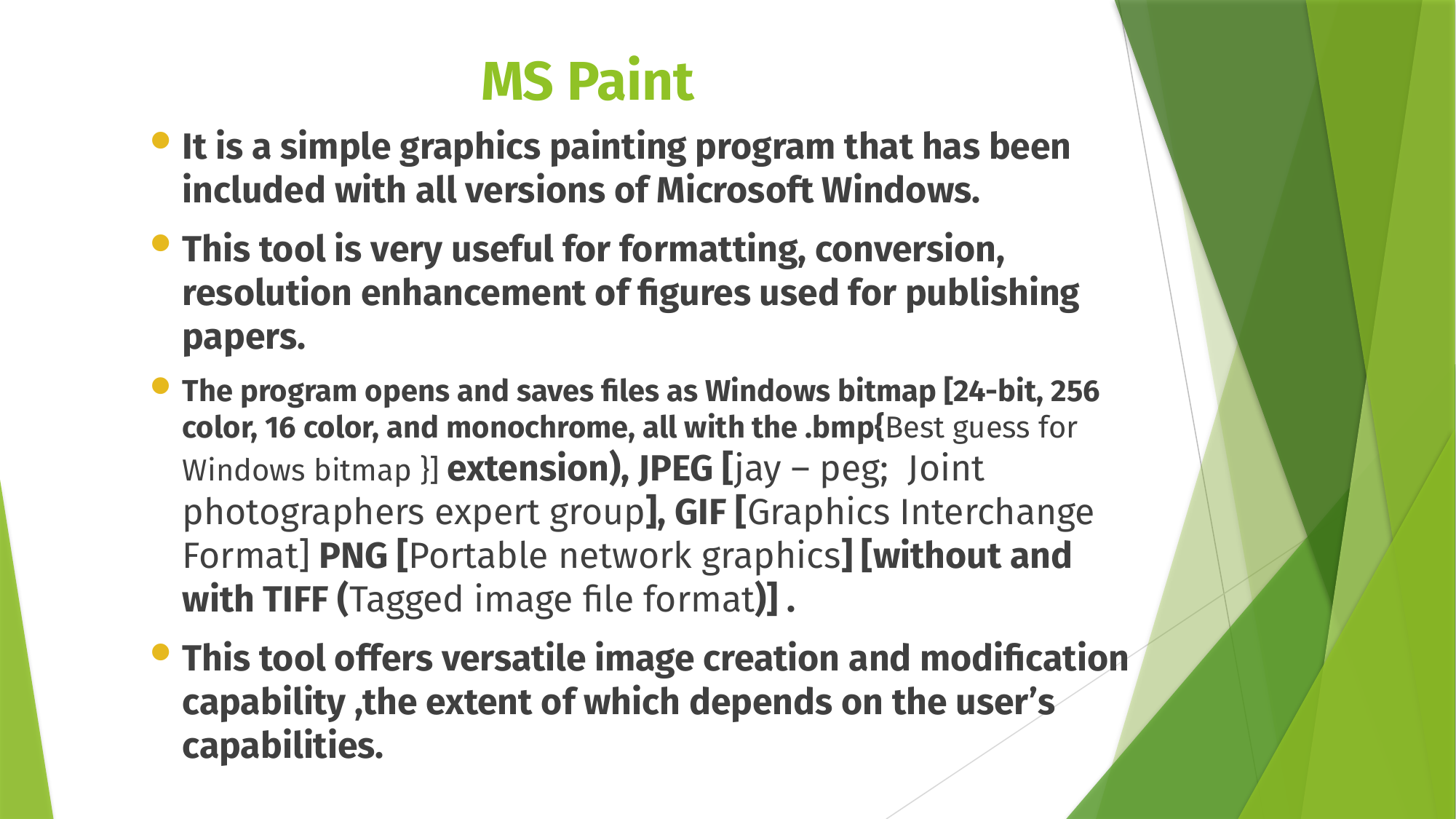

# MS Paint
It is a simple graphics painting program that has been included with all versions of Microsoft Windows.
This tool is very useful for formatting, conversion, resolution enhancement of figures used for publishing papers.
The program opens and saves files as Windows bitmap [24-bit, 256 color, 16 color, and monochrome, all with the .bmp{Best guess for Windows bitmap }] extension), JPEG [jay – peg;  Joint photographers expert group], GIF [Graphics Interchange Format] PNG [Portable network graphics] [without and with TIFF (Tagged image file format)] .
This tool offers versatile image creation and modification capability ,the extent of which depends on the user’s capabilities.